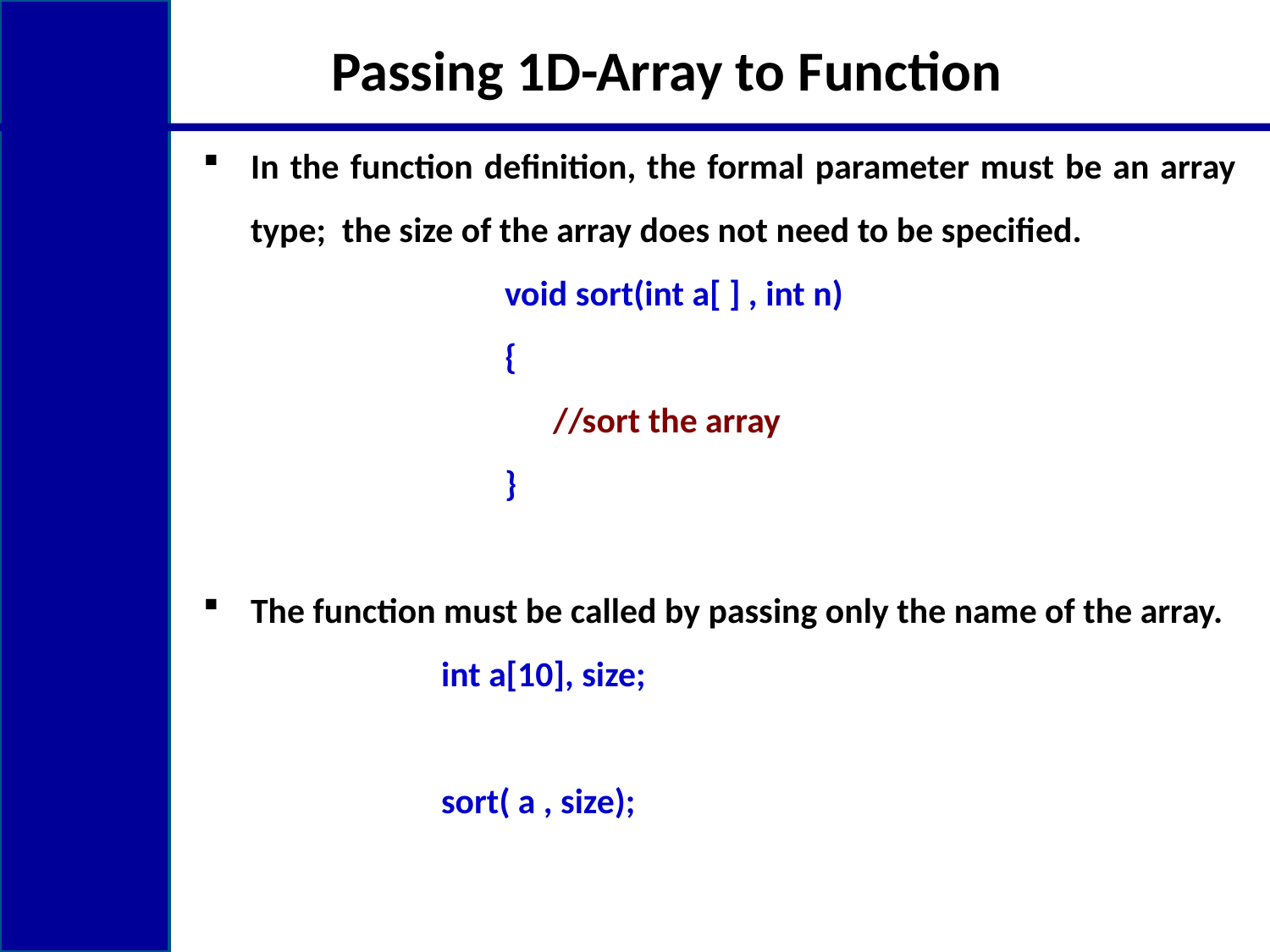

# Passing 1D-Array to Function
In the function definition, the formal parameter must be an array type;  the size of the array does not need to be specified.
			void sort(int a[ ] , int n)
			{
			      //sort the array
			}

The function must be called by passing only the name of the array.
	int a[10], size;

	sort( a , size);